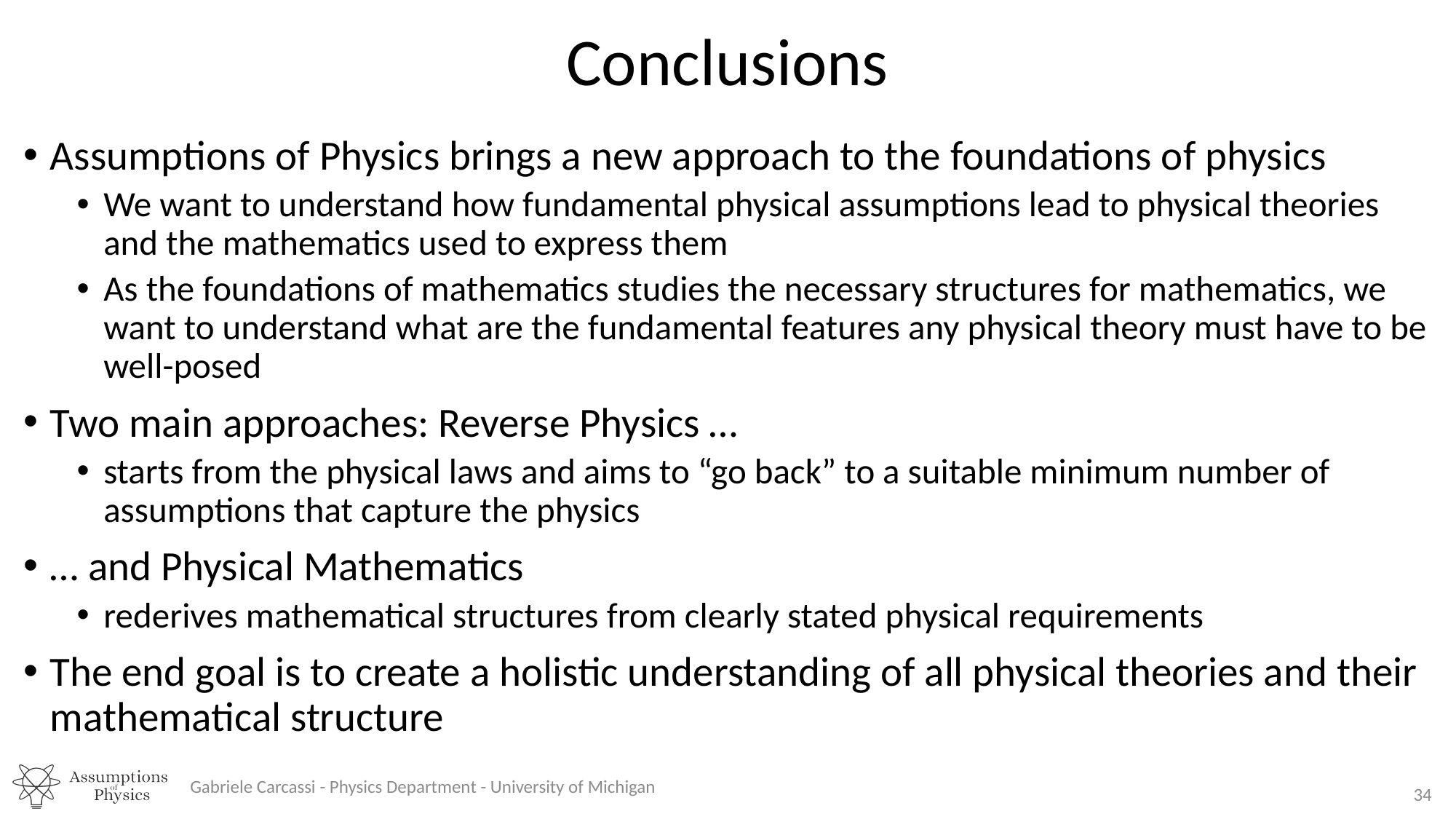

# Conclusions
Assumptions of Physics brings a new approach to the foundations of physics
We want to understand how fundamental physical assumptions lead to physical theories and the mathematics used to express them
As the foundations of mathematics studies the necessary structures for mathematics, we want to understand what are the fundamental features any physical theory must have to be well-posed
Two main approaches: Reverse Physics …
starts from the physical laws and aims to “go back” to a suitable minimum number of assumptions that capture the physics
… and Physical Mathematics
rederives mathematical structures from clearly stated physical requirements
The end goal is to create a holistic understanding of all physical theories and their mathematical structure
Gabriele Carcassi - Physics Department - University of Michigan
34